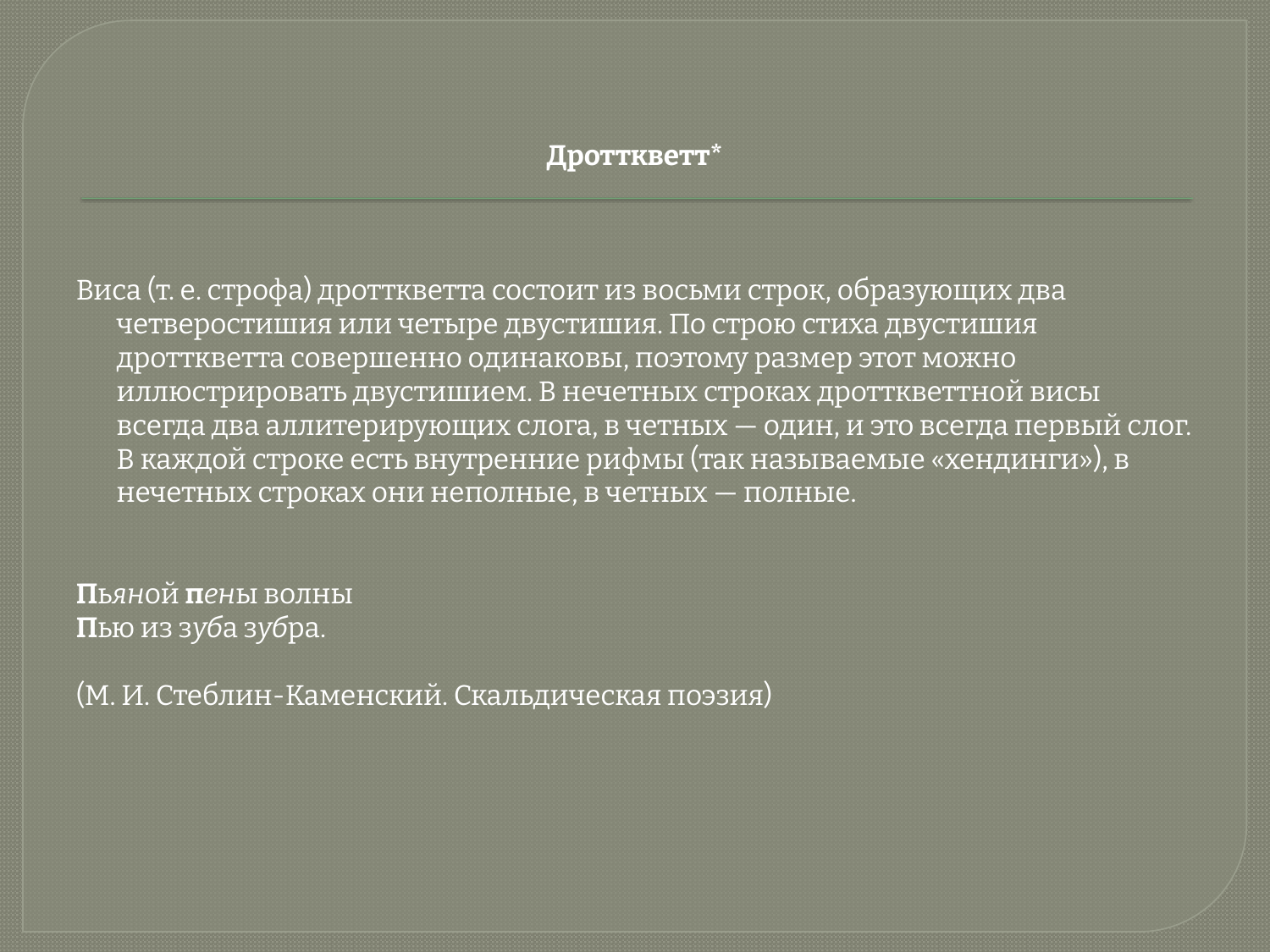

Дротткветт*

Виса (т. е. строфа) дротткветта состоит из восьми строк, образующих два четверостишия или четыре двустишия. По строю стиха двустишия дротткветта совершенно одинаковы, поэтому размер этот можно иллюстрировать двустишием. В нечетных строках дротткветтной висы всегда два аллитерирующих слога, в четных — один, и это всегда первый слог. В каждой строке есть внутренние рифмы (так называемые «хендинги»), в нечетных строках они неполные, в четных — полные.

Пьяной пены волны
Пью из зуба зубра.

(М. И. Стеблин-Каменский. Скальдическая поэзия)